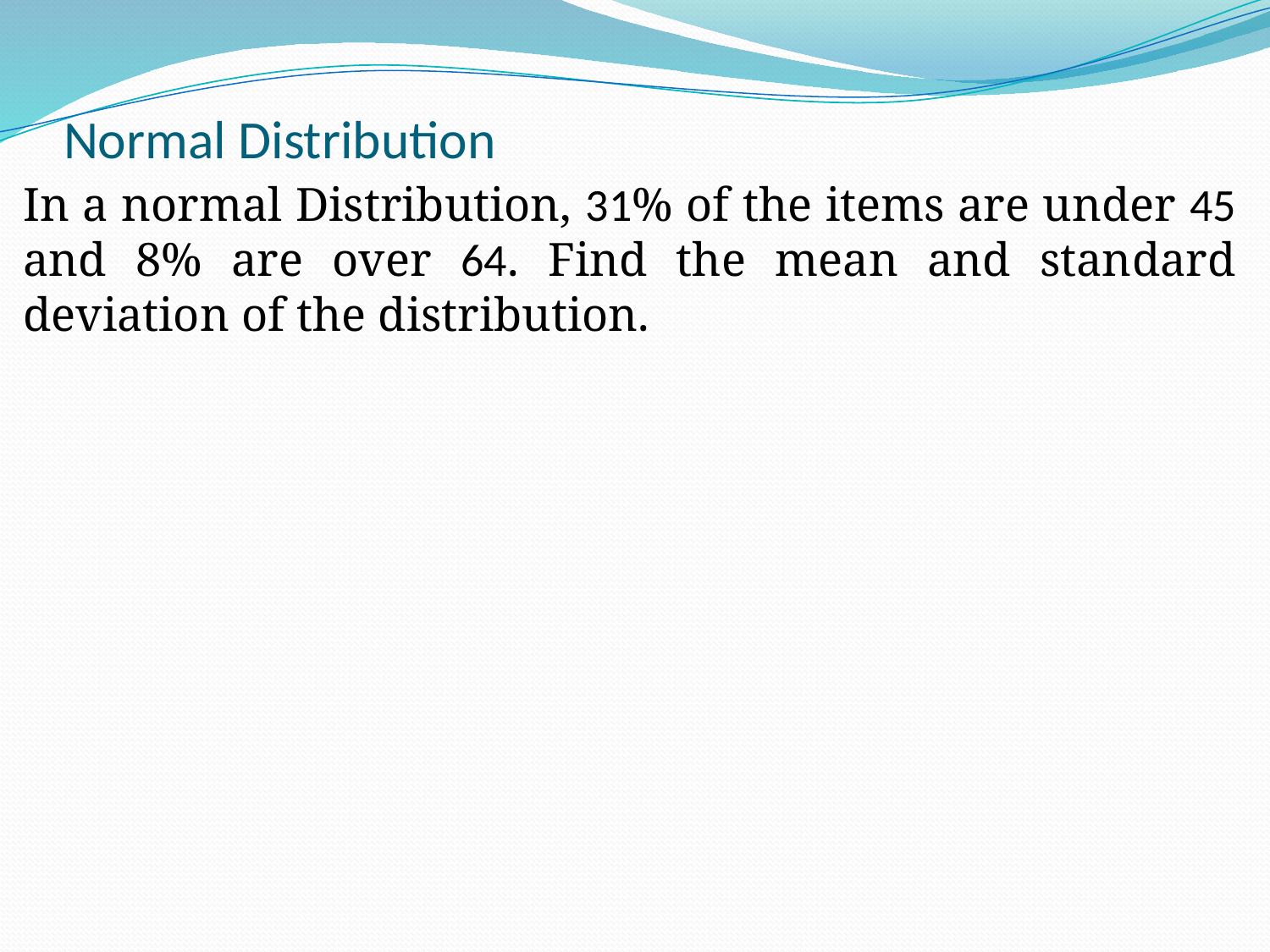

# Normal Distribution
In a normal Distribution, 31% of the items are under 45 and 8% are over 64. Find the mean and standard deviation of the distribution.